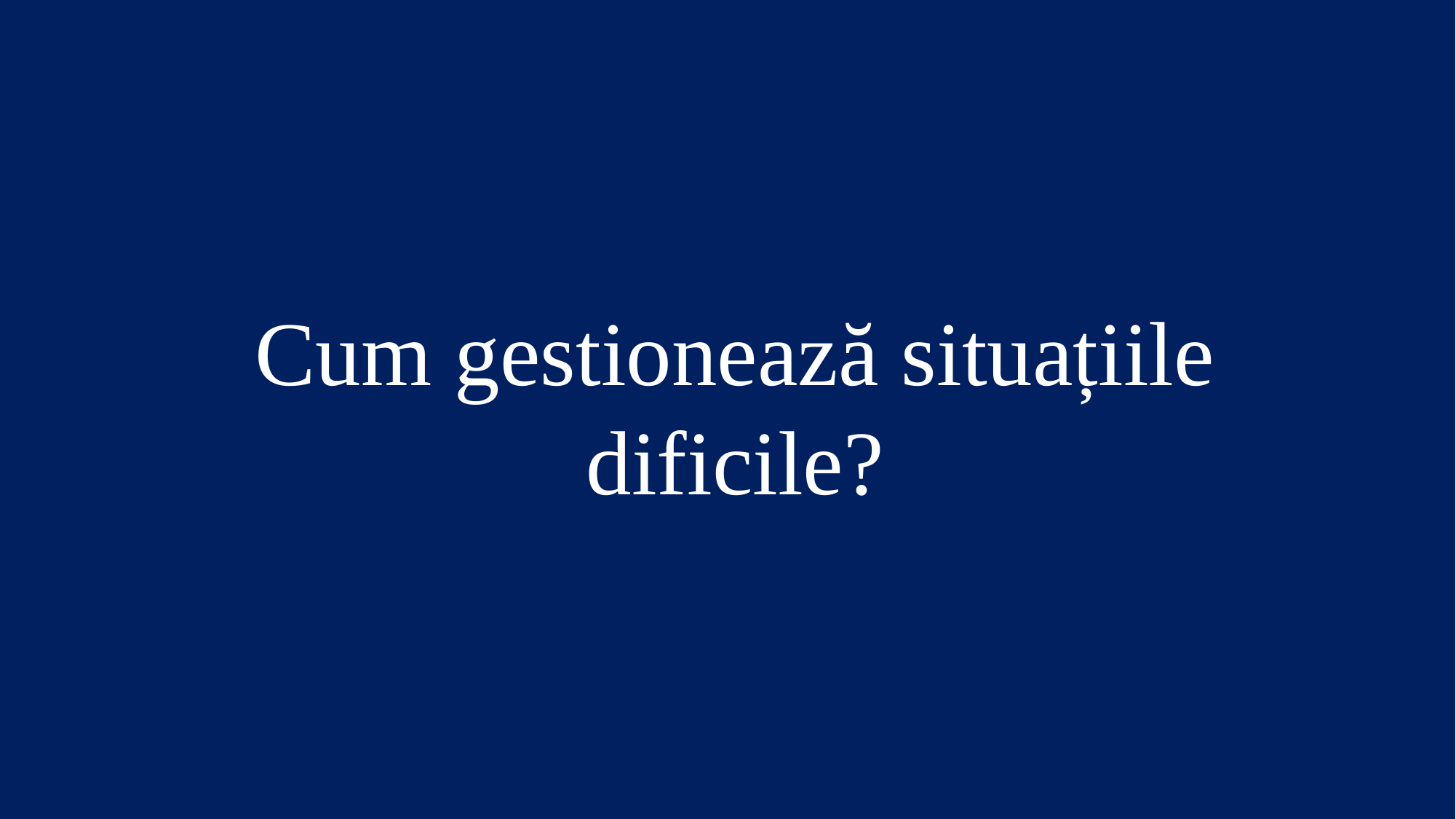

Cum reușește să aibă o cerere atât de mare?
Cum gestionează situațiile dificile?
Este în pas cu digitalizare?